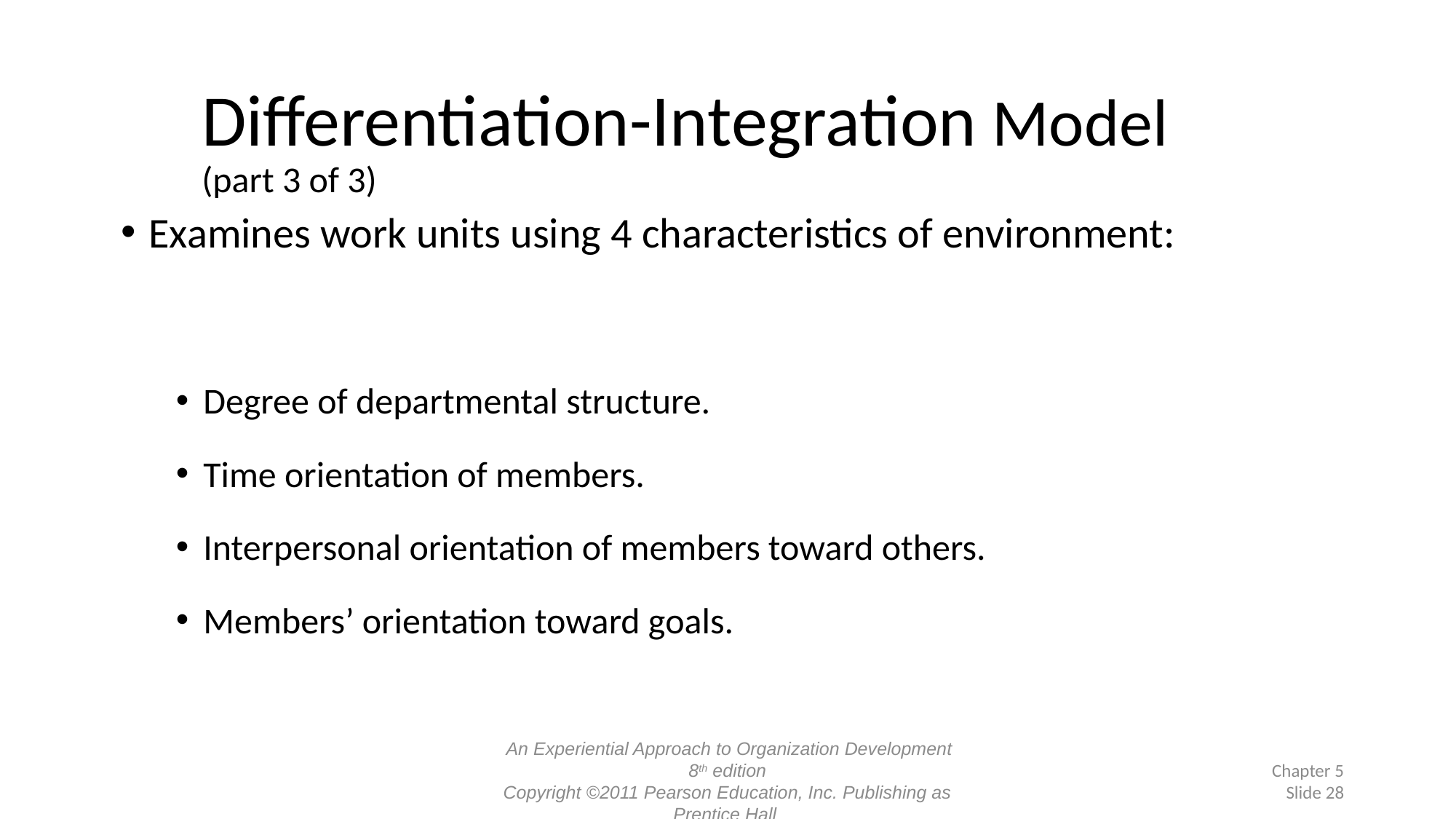

# Differentiation-Integration Model (part 3 of 3)
Examines work units using 4 characteristics of environment:

Degree of departmental structure.
Time orientation of members.
Interpersonal orientation of members toward others.
Members’ orientation toward goals.
 An Experiential Approach to Organization Development 8th edition
Copyright ©2011 Pearson Education, Inc. Publishing as Prentice Hall
Chapter 5
Slide 28